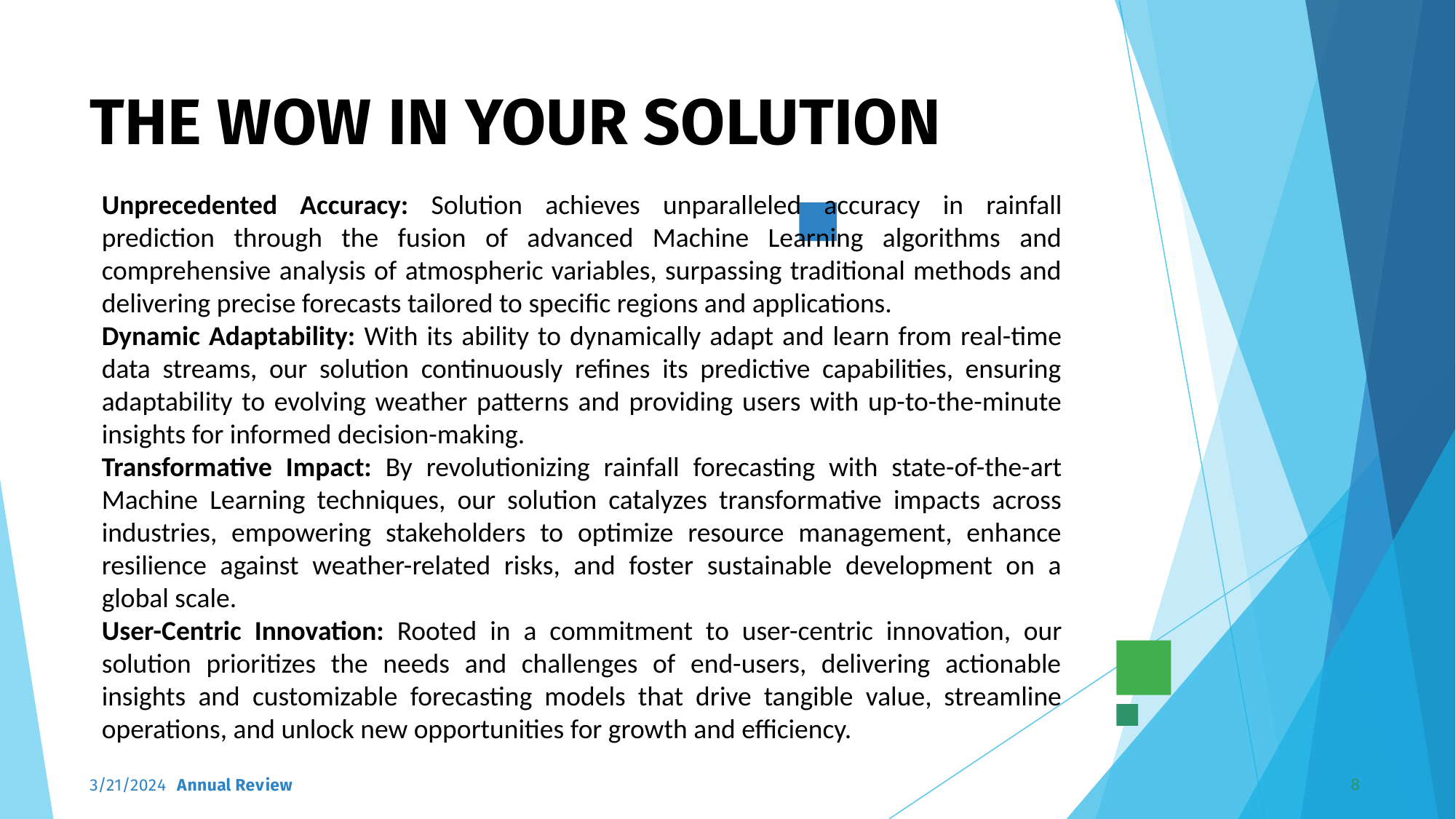

# THE WOW IN YOUR SOLUTION
Unprecedented Accuracy: Solution achieves unparalleled accuracy in rainfall prediction through the fusion of advanced Machine Learning algorithms and comprehensive analysis of atmospheric variables, surpassing traditional methods and delivering precise forecasts tailored to specific regions and applications.
Dynamic Adaptability: With its ability to dynamically adapt and learn from real-time data streams, our solution continuously refines its predictive capabilities, ensuring adaptability to evolving weather patterns and providing users with up-to-the-minute insights for informed decision-making.
Transformative Impact: By revolutionizing rainfall forecasting with state-of-the-art Machine Learning techniques, our solution catalyzes transformative impacts across industries, empowering stakeholders to optimize resource management, enhance resilience against weather-related risks, and foster sustainable development on a global scale.
User-Centric Innovation: Rooted in a commitment to user-centric innovation, our solution prioritizes the needs and challenges of end-users, delivering actionable insights and customizable forecasting models that drive tangible value, streamline operations, and unlock new opportunities for growth and efficiency.

8
3/21/2024  Annual Review